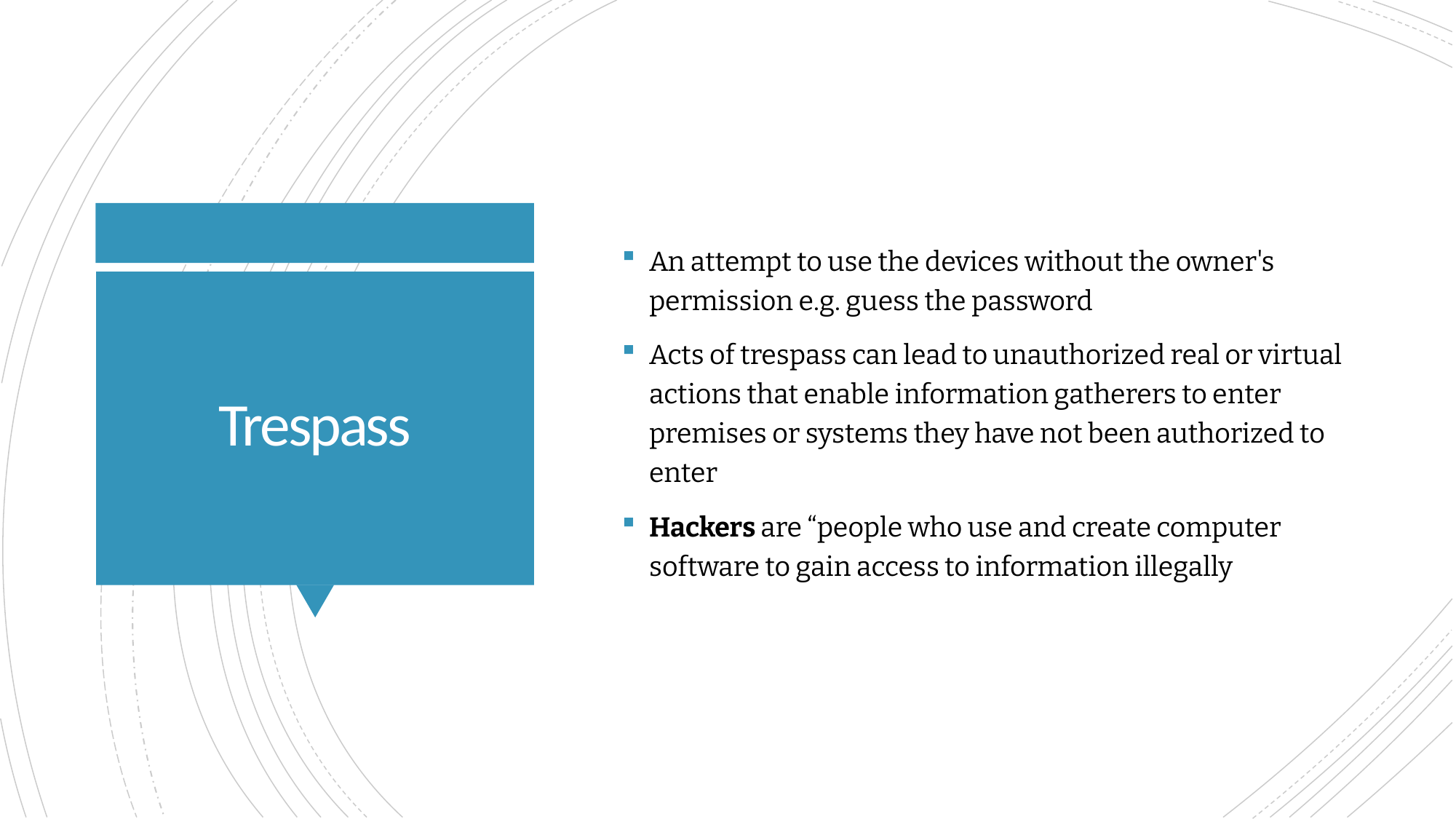

An attempt to use the devices without the owner's permission e.g. guess the password
Acts of trespass can lead to unauthorized real or virtual actions that enable information gatherers to enter premises or systems they have not been authorized to enter
Hackers are “people who use and create computer software to gain access to information illegally
# Trespass